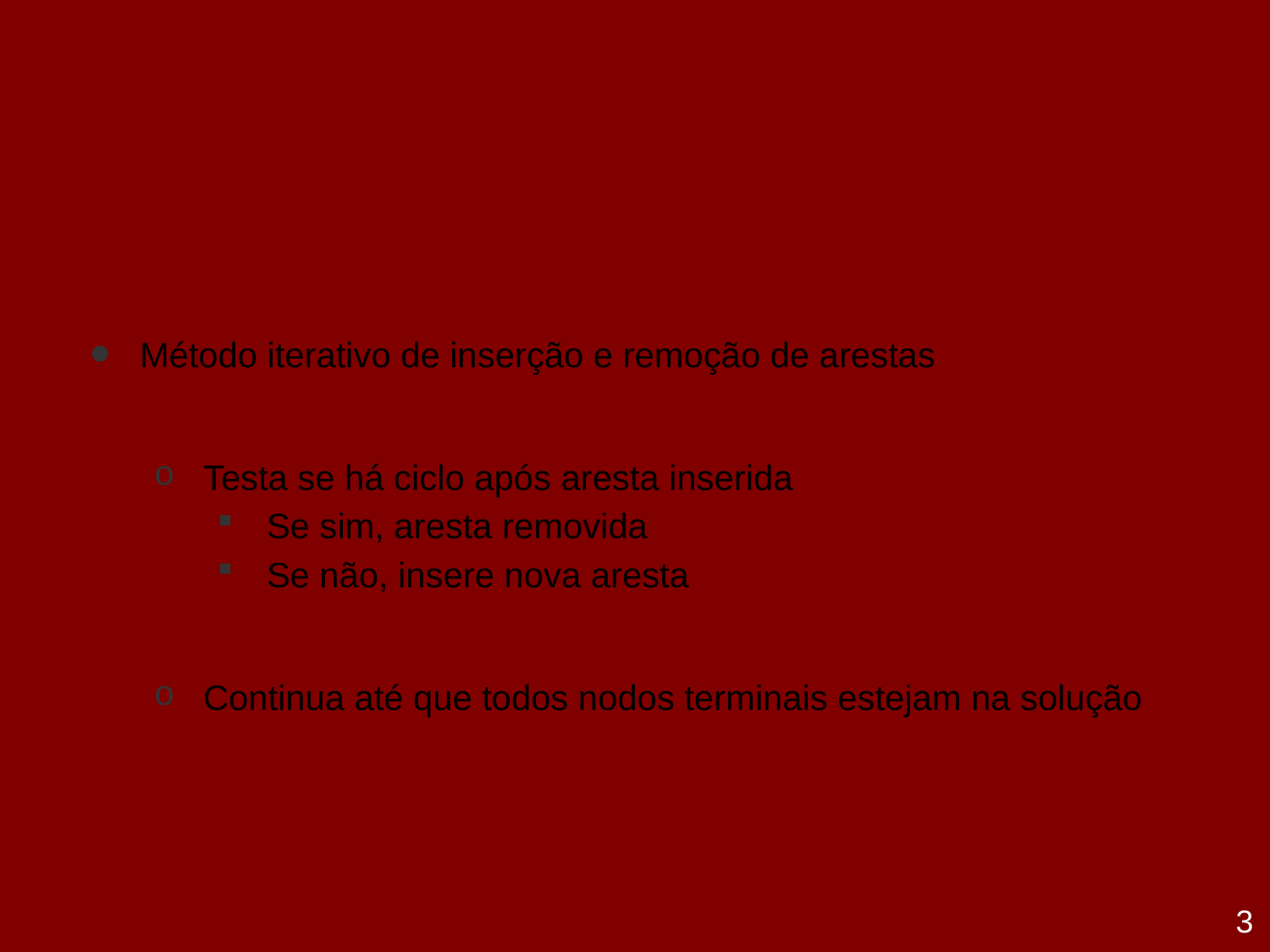

# Heurística - Solução Inicial

Método iterativo de inserção e remoção de arestas

Testa se há ciclo após aresta inserida
Se sim, aresta removida
Se não, insere nova aresta

Continua até que todos nodos terminais estejam na solução
3